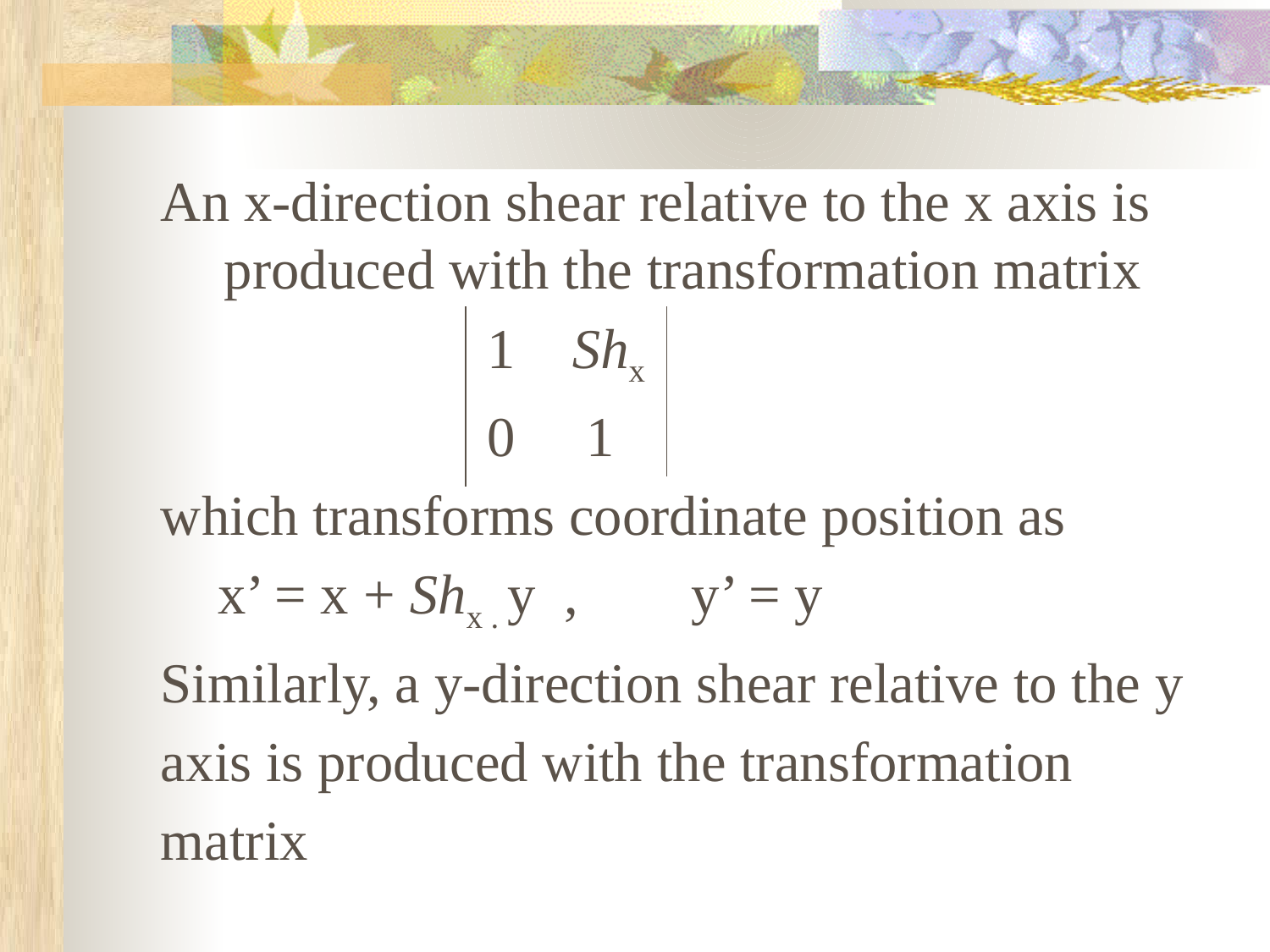

An x-direction shear relative to the x axis is produced with the transformation matrix
                       1    Shx
                       0     1
which transforms coordinate position as
    x’ = x + Shx . y  ,        y’ = y
Similarly, a y-direction shear relative to the y
axis is produced with the transformation
matrix